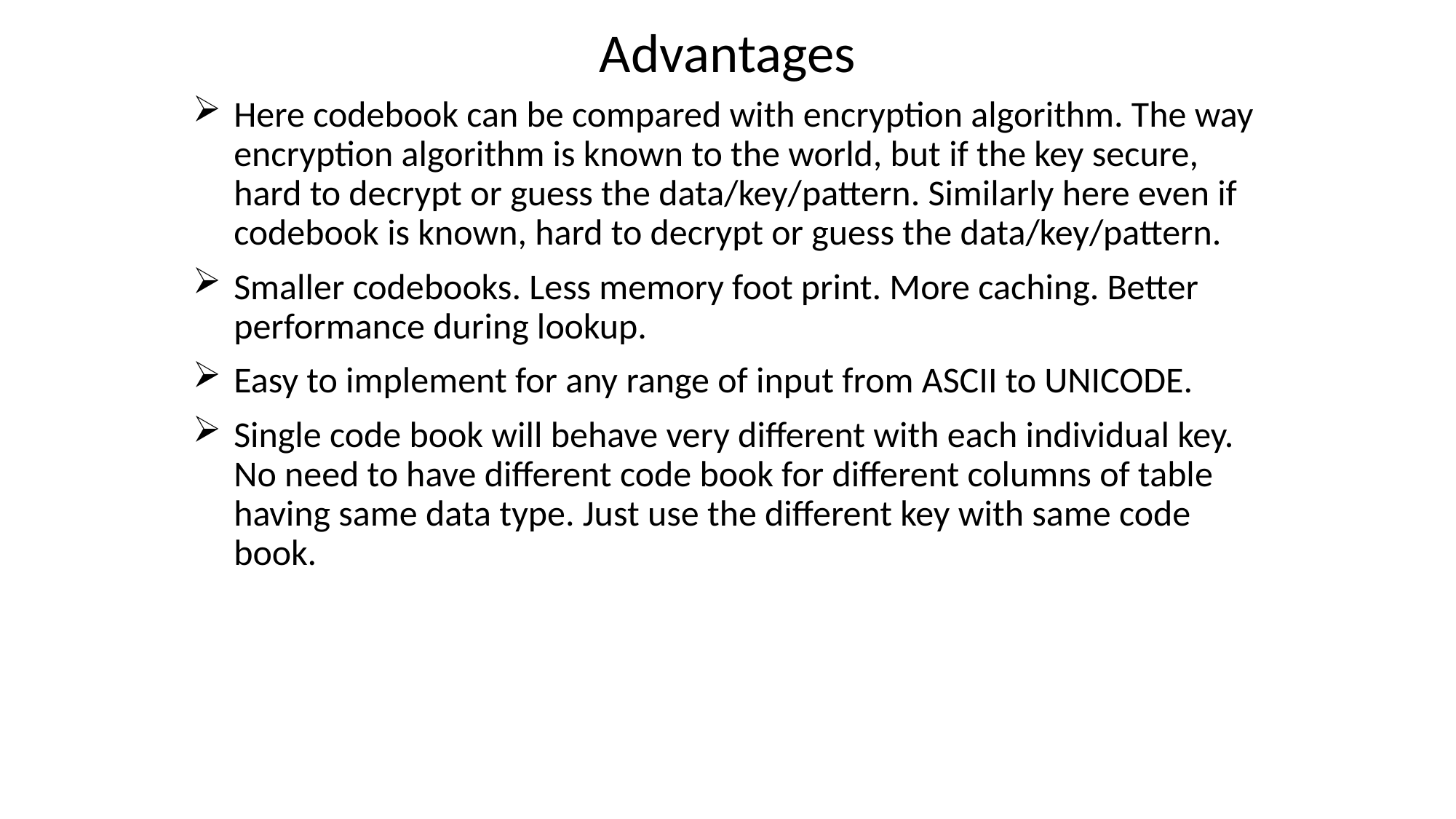

# Advantages
Here codebook can be compared with encryption algorithm. The way encryption algorithm is known to the world, but if the key secure, hard to decrypt or guess the data/key/pattern. Similarly here even if codebook is known, hard to decrypt or guess the data/key/pattern.
Smaller codebooks. Less memory foot print. More caching. Better performance during lookup.
Easy to implement for any range of input from ASCII to UNICODE.
Single code book will behave very different with each individual key. No need to have different code book for different columns of table having same data type. Just use the different key with same code book.